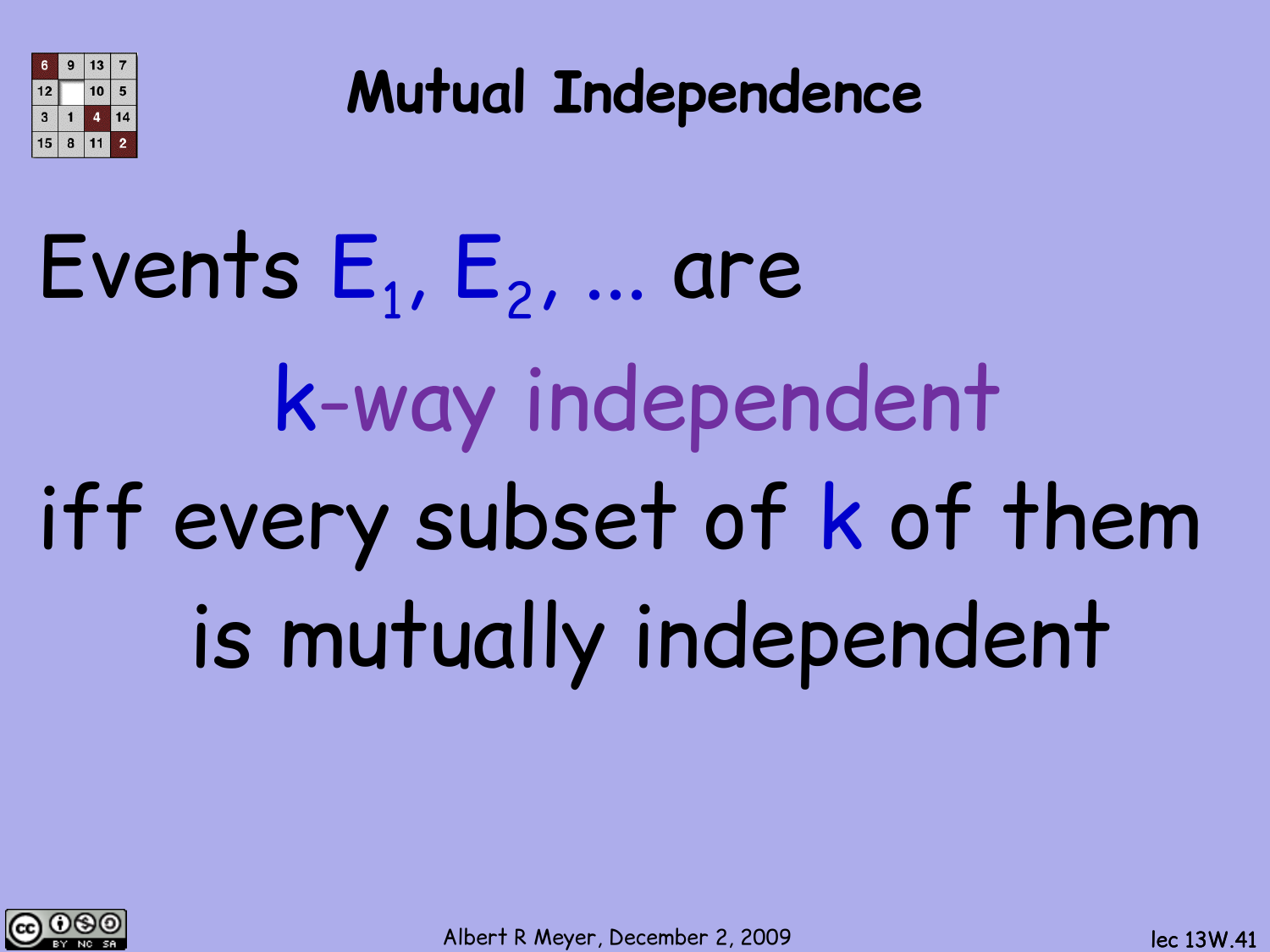

# Mutual Independence
Events E1, E2, ... are
k-way independent
iff every subset of k of them
      is mutually independent
lec 13W.41
lec 13W.41